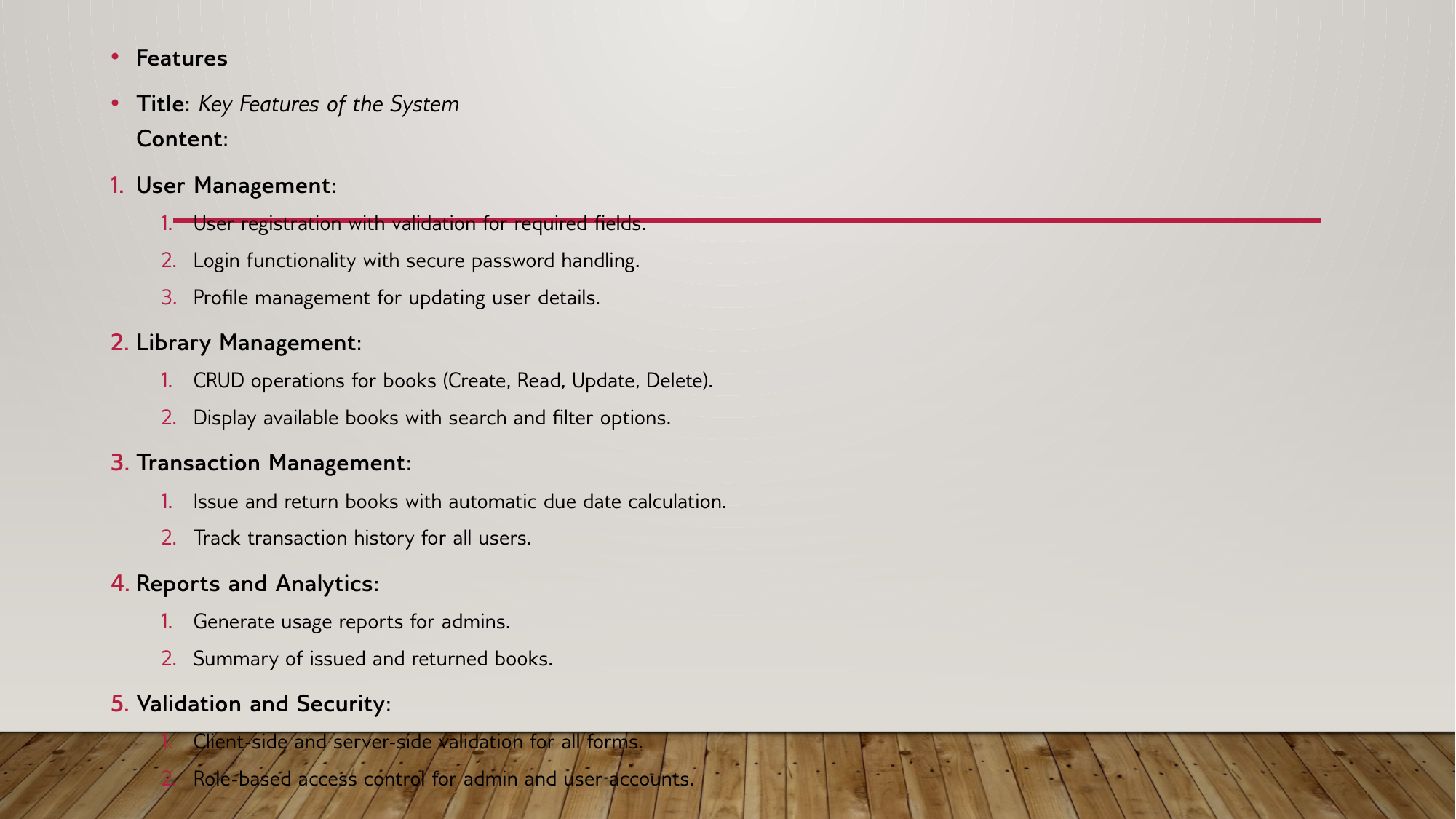

Features
Title: Key Features of the System
Content:
User Management:
User registration with validation for required fields.
Login functionality with secure password handling.
Profile management for updating user details.
Library Management:
CRUD operations for books (Create, Read, Update, Delete).
Display available books with search and filter options.
Transaction Management:
Issue and return books with automatic due date calculation.
Track transaction history for all users.
Reports and Analytics:
Generate usage reports for admins.
Summary of issued and returned books.
Validation and Security:
Client-side and server-side validation for all forms.
Role-based access control for admin and user accounts.